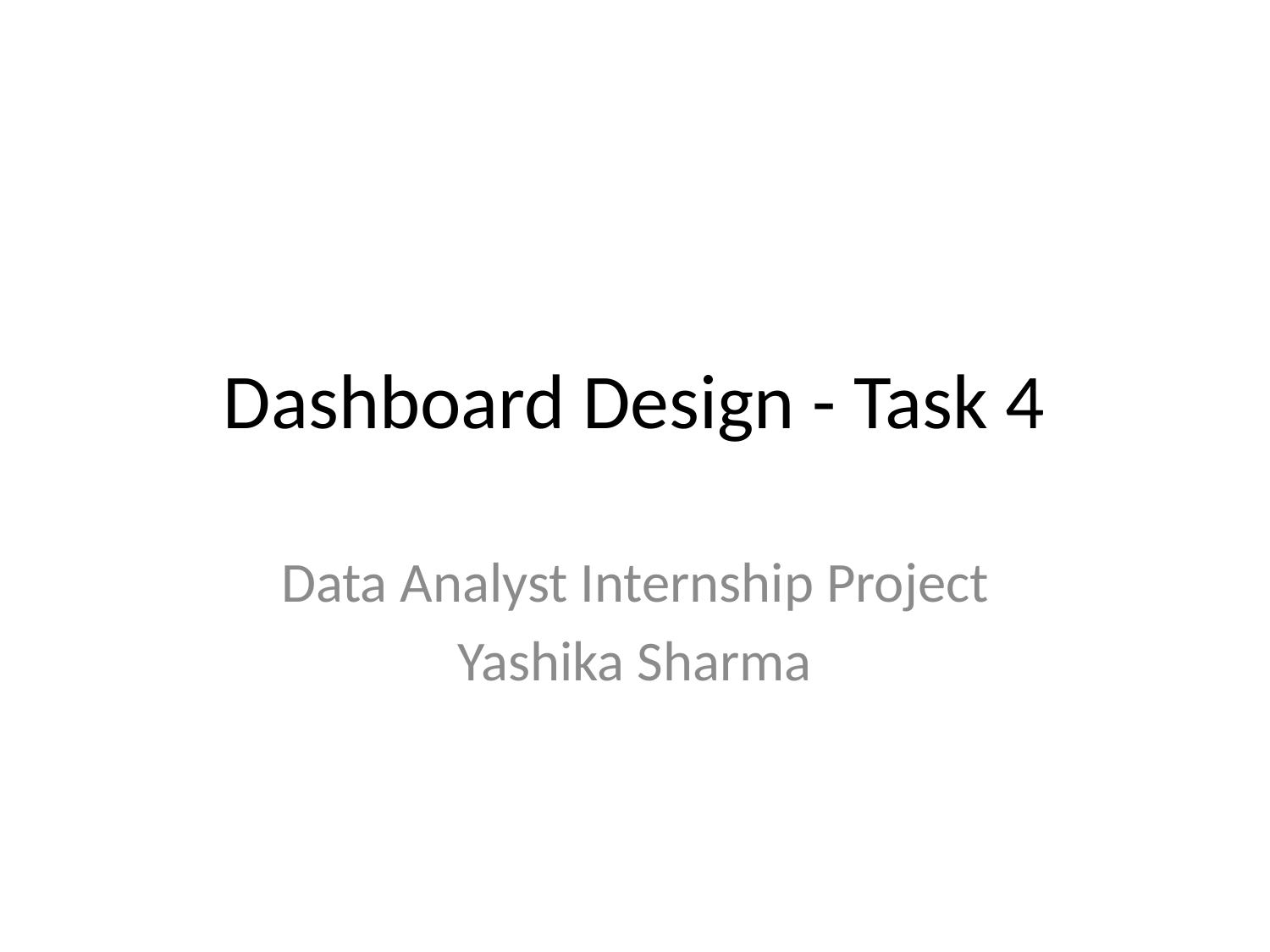

# Dashboard Design - Task 4
Data Analyst Internship Project
Yashika Sharma